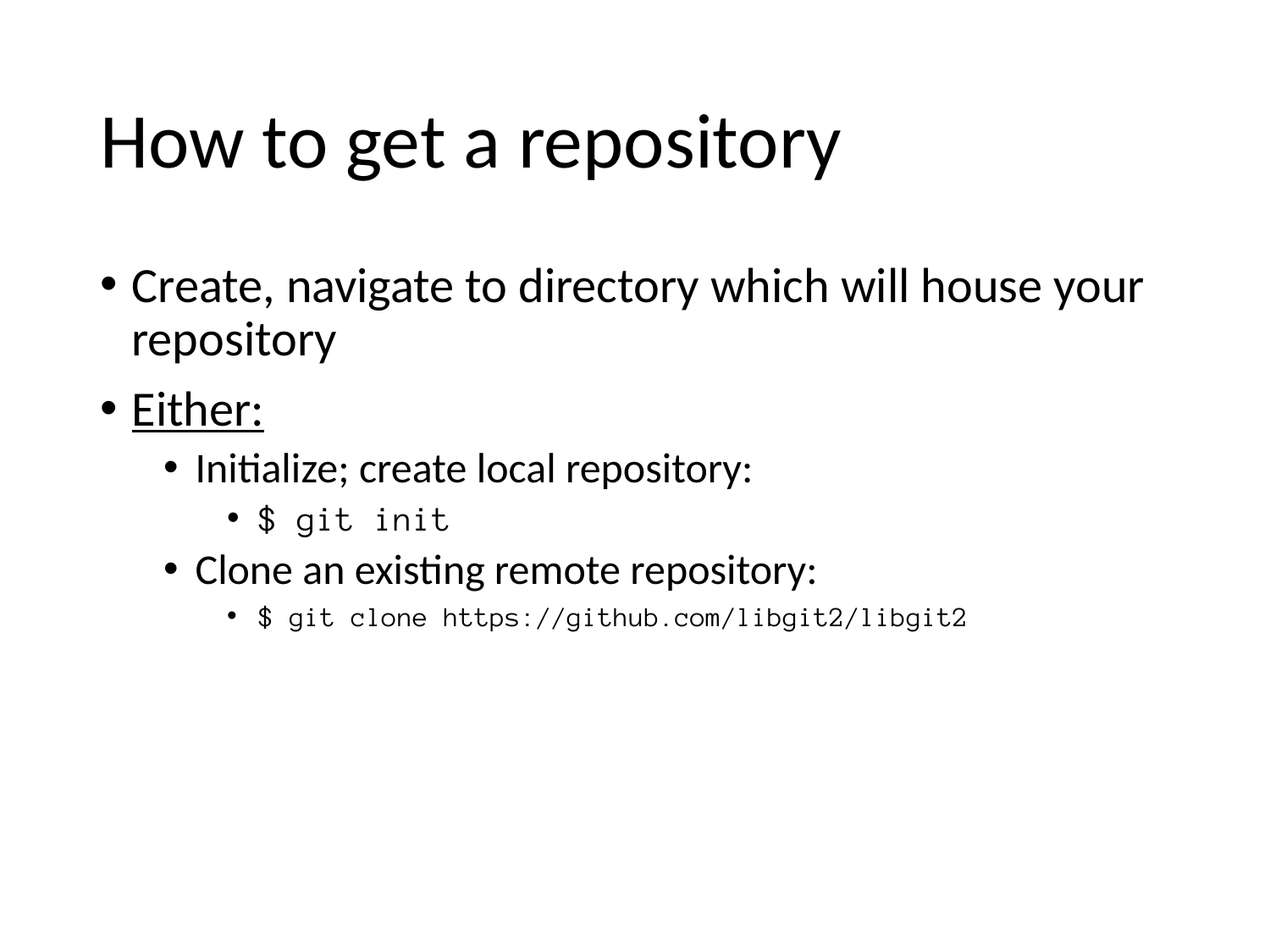

# How to get a repository
Create, navigate to directory which will house your repository
Either:
Initialize; create local repository:
$ git init
Clone an existing remote repository:
$ git clone https://github.com/libgit2/libgit2